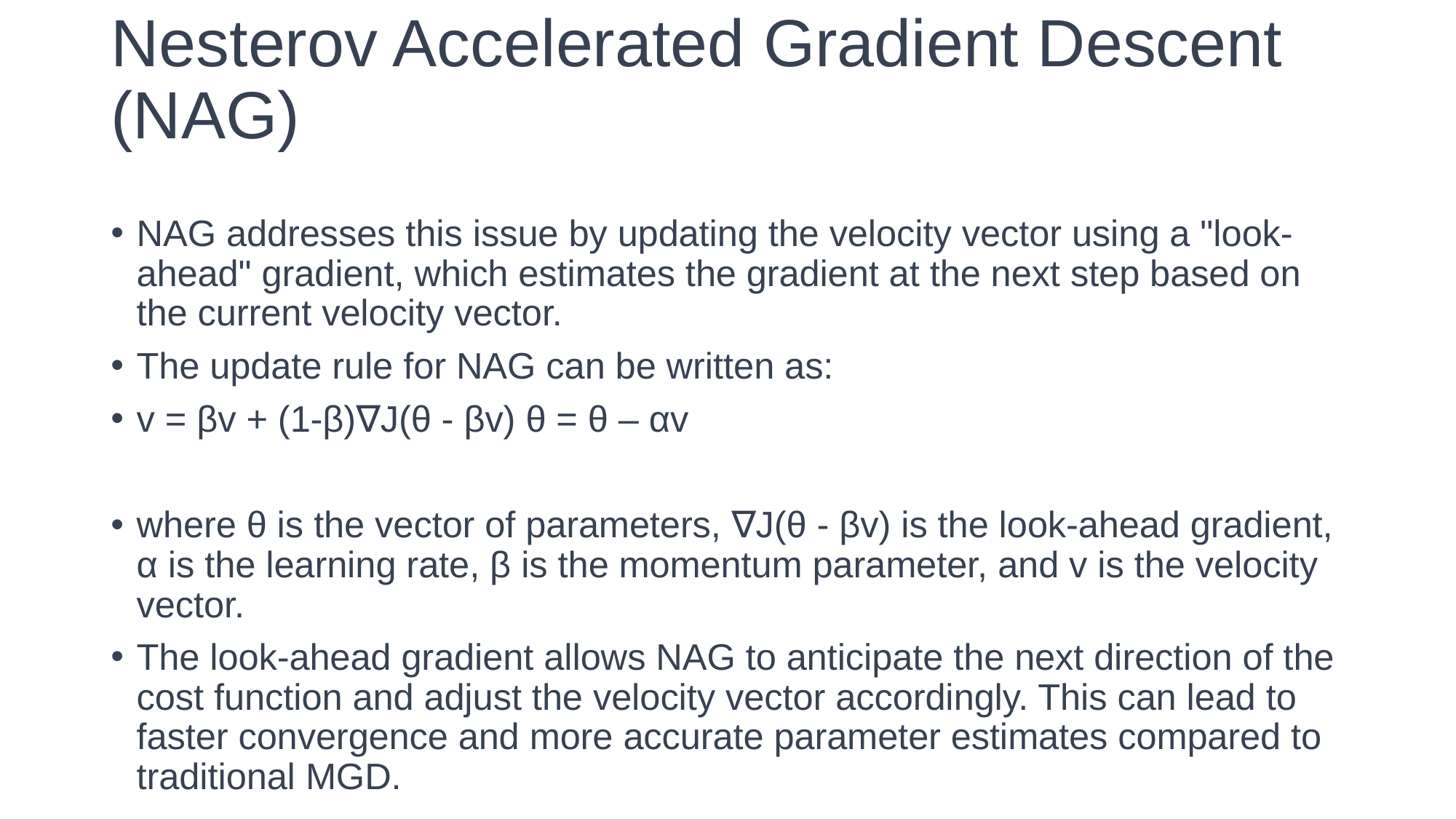

# Nesterov Accelerated Gradient Descent (NAG)
NAG addresses this issue by updating the velocity vector using a "look-ahead" gradient, which estimates the gradient at the next step based on the current velocity vector.
The update rule for NAG can be written as:
v = βv + (1-β)∇J(θ - βv) θ = θ – αv

where θ is the vector of parameters, ∇J(θ - βv) is the look-ahead gradient, α is the learning rate, β is the momentum parameter, and v is the velocity vector.
The look-ahead gradient allows NAG to anticipate the next direction of the cost function and adjust the velocity vector accordingly. This can lead to faster convergence and more accurate parameter estimates compared to traditional MGD.